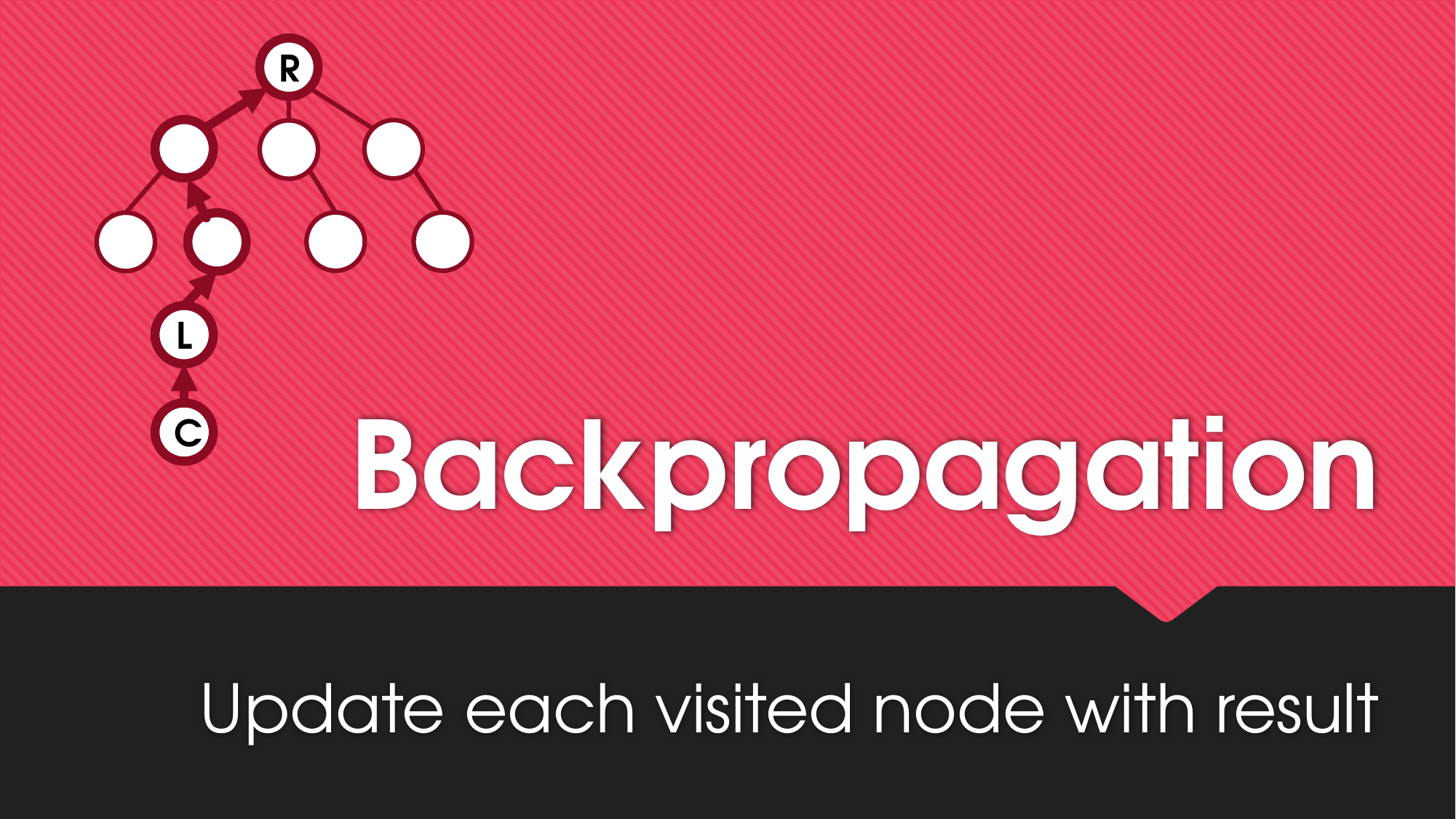

R

L
# Backpropagation
C
Update each visited node with result